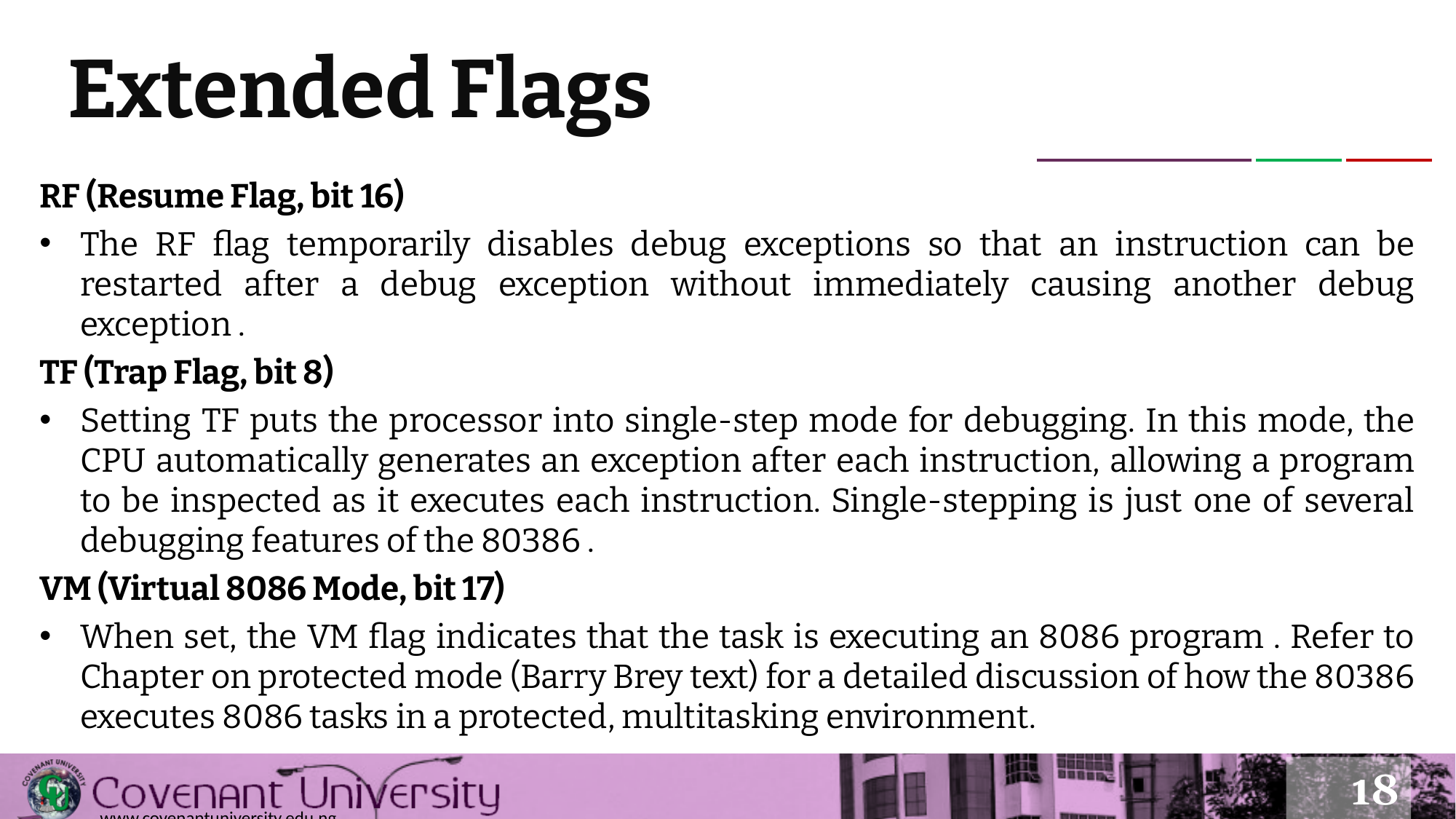

# Extended Flags
RF (Resume Flag, bit 16)
The RF flag temporarily disables debug exceptions so that an instruction can be restarted after a debug exception without immediately causing another debug exception .
TF (Trap Flag, bit 8)
Setting TF puts the processor into single-step mode for debugging. In this mode, the CPU automatically generates an exception after each instruction, allowing a program to be inspected as it executes each instruction. Single-stepping is just one of several debugging features of the 80386 .
VM (Virtual 8086 Mode, bit 17)
When set, the VM flag indicates that the task is executing an 8086 program . Refer to Chapter on protected mode (Barry Brey text) for a detailed discussion of how the 80386 executes 8086 tasks in a protected, multitasking environment.